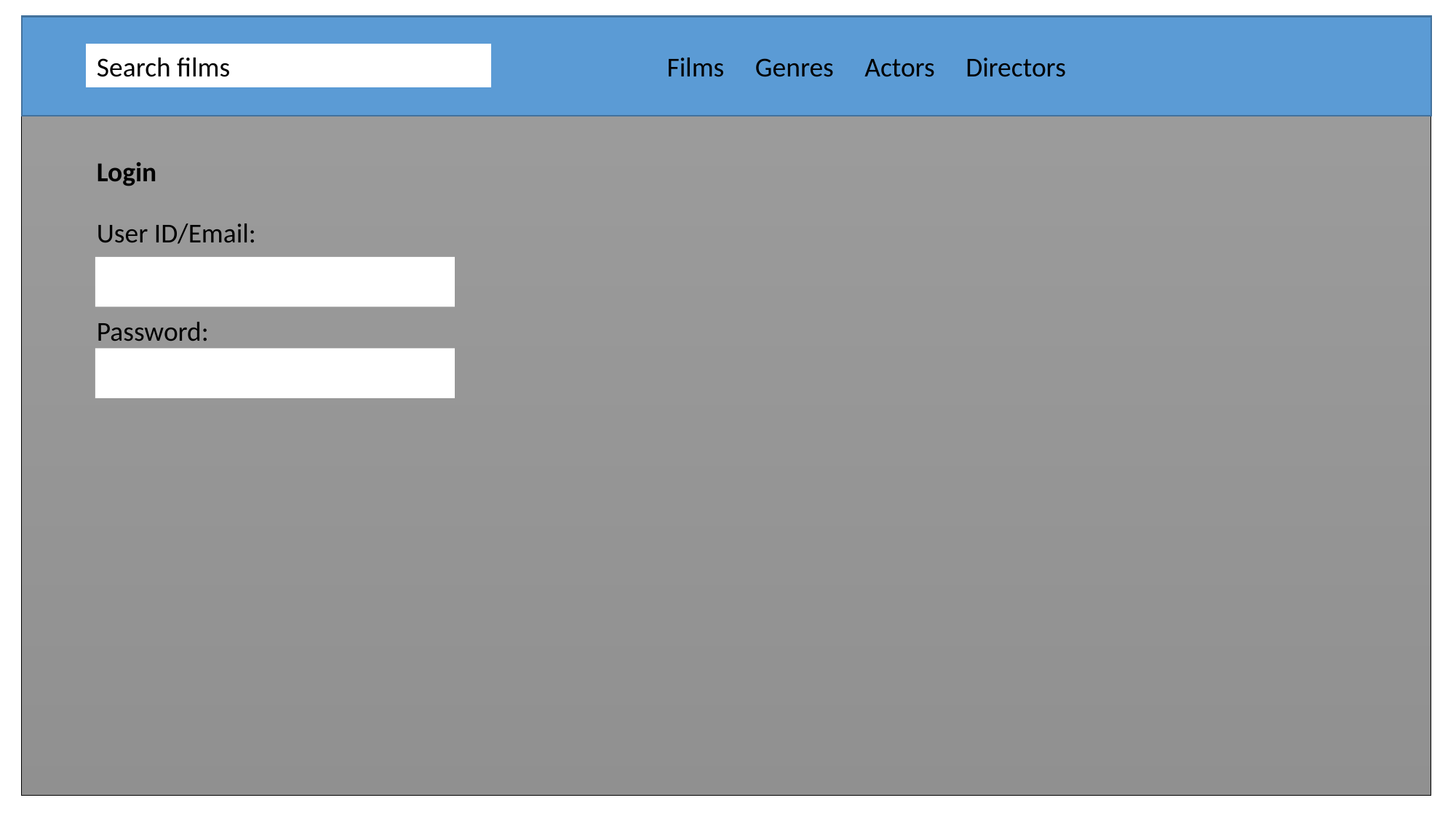

Search films
Films     Genres     Actors     Directors
Login
User ID/Email:

Password: